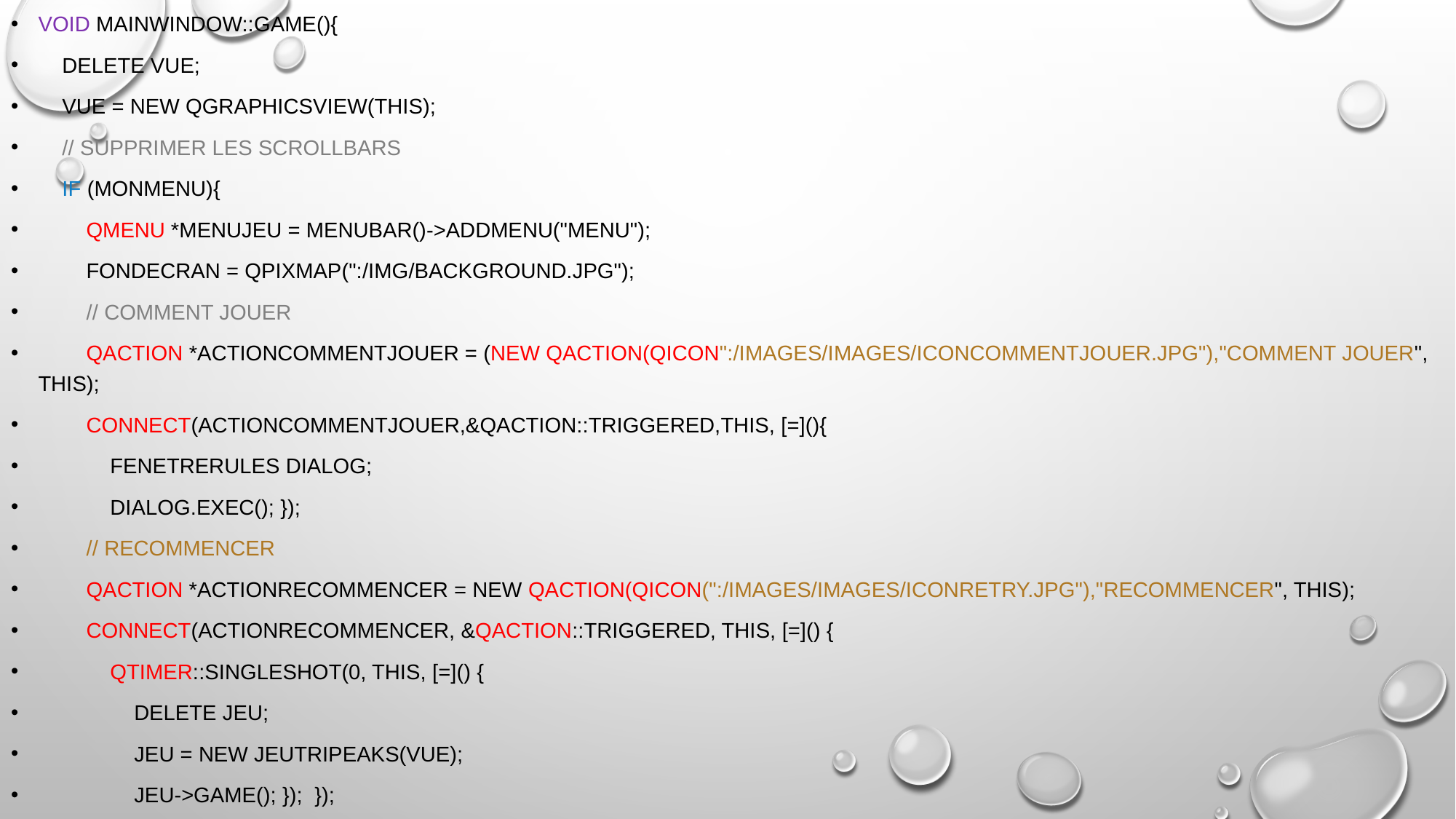

void MainWindow::game(){
    delete vue;
    vue = new QGraphicsView(this);
    // Supprimer les scrollbars
    if (monMenu){
        QMenu *menuJeu = menuBar()->addMenu("MENU");
        fondEcran = QPixmap(":/img/background.jpg");
        // Comment jouer
        QAction *actionCommentJouer = (new QAction(QIcon":/images/images/iconcommentjouer.jpg"),"Comment jouer", this);
        connect(actionCommentJouer,&QAction::triggered,this, [=](){
            FenetreRules dialog;
            dialog.exec(); });
        // Recommencer
        QAction *actionRecommencer = new QAction(QIcon(":/images/images/iconretry.jpg"),"Recommencer", this);
        connect(actionRecommencer, &QAction::triggered, this, [=]() {
            QTimer::singleShot(0, this, [=]() {
                delete jeu;
                jeu = new JeuTripeaks(vue);
                jeu->game(); });  });